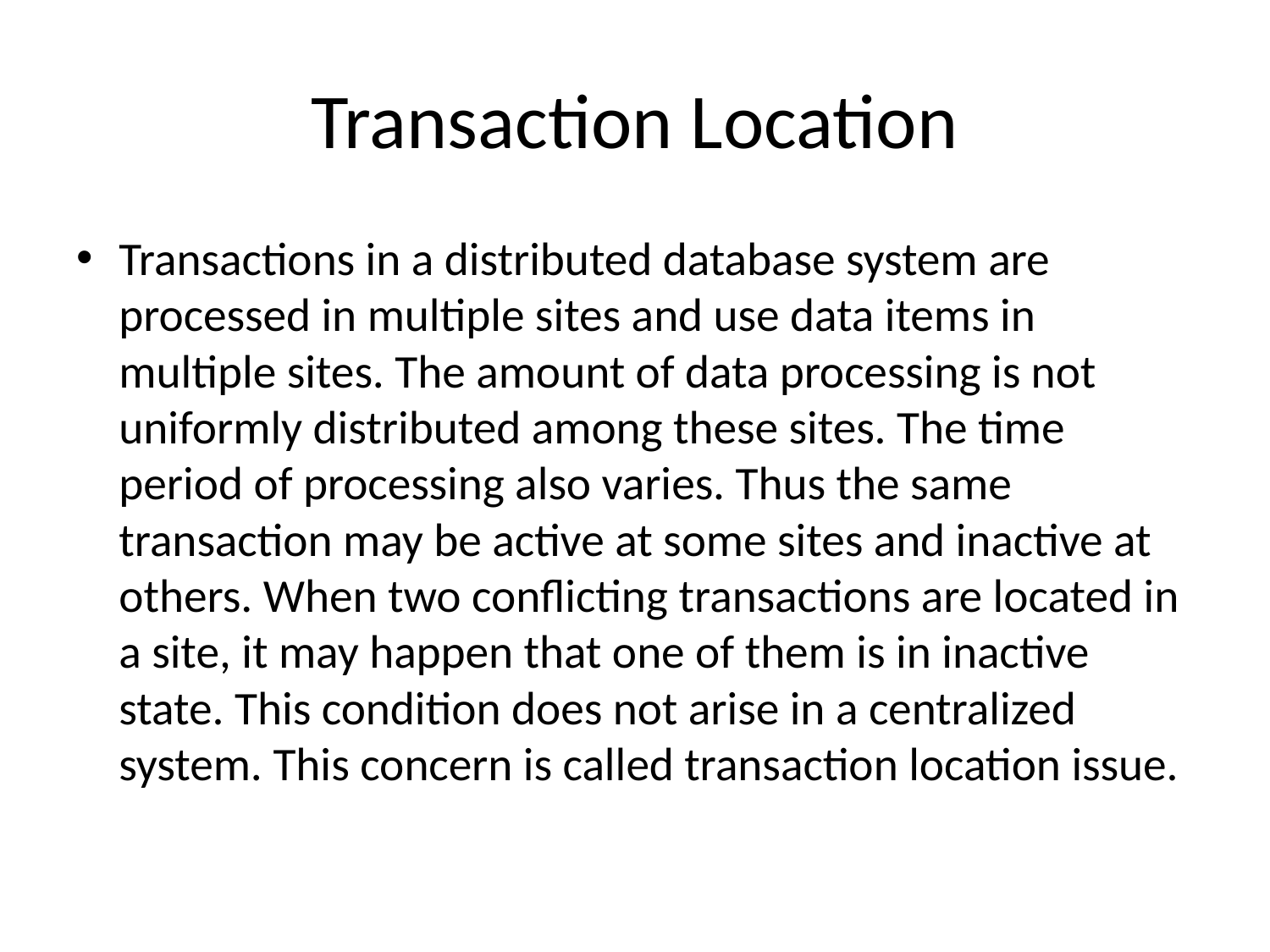

# Transaction Location
Transactions in a distributed database system are processed in multiple sites and use data items in multiple sites. The amount of data processing is not uniformly distributed among these sites. The time period of processing also varies. Thus the same transaction may be active at some sites and inactive at others. When two conflicting transactions are located in a site, it may happen that one of them is in inactive state. This condition does not arise in a centralized system. This concern is called transaction location issue.